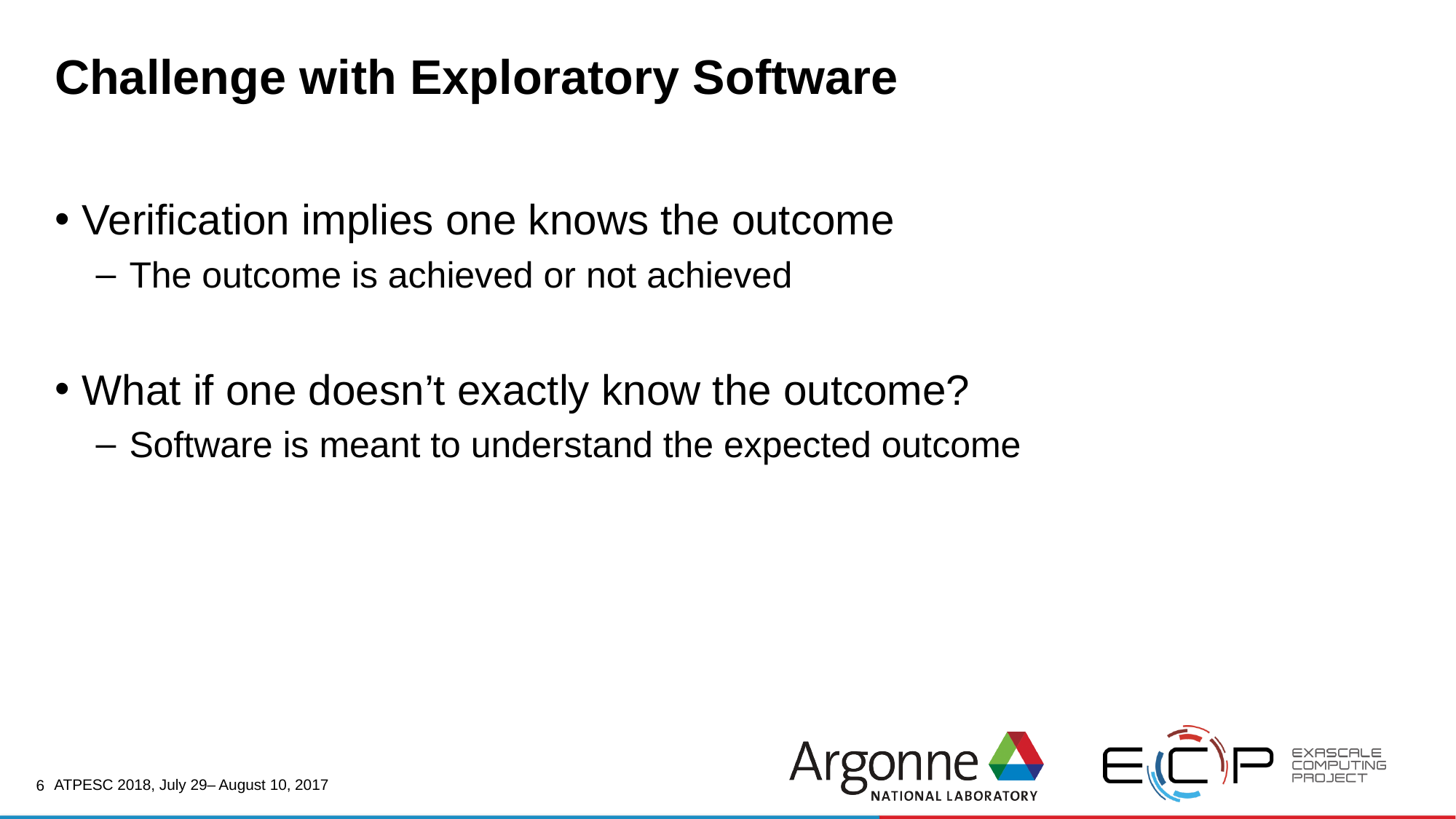

# Challenge with Exploratory Software
Verification implies one knows the outcome
The outcome is achieved or not achieved

What if one doesn’t exactly know the outcome?
Software is meant to understand the expected outcome